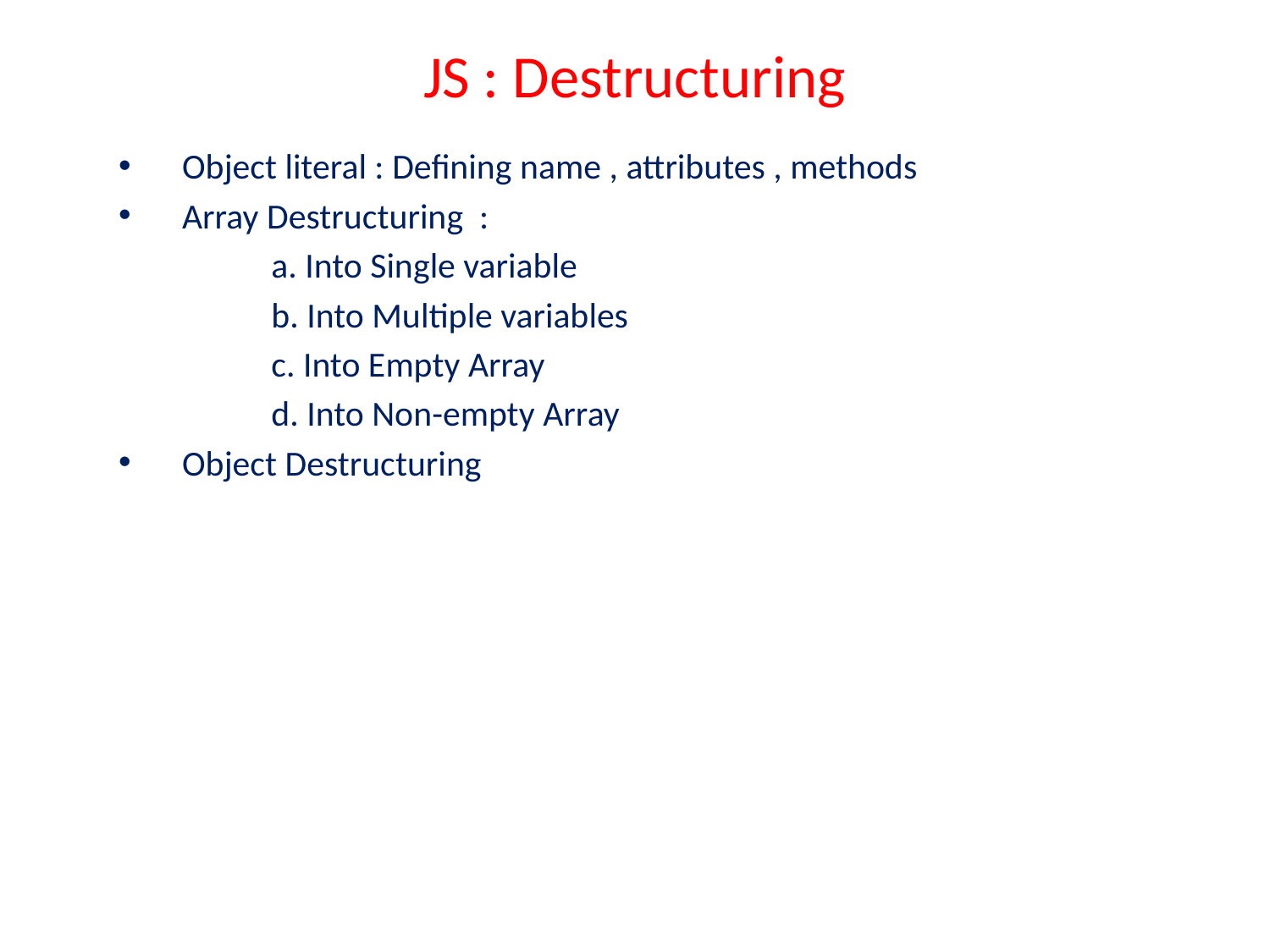

# JS : Destructuring
Object literal : Defining name , attributes , methods
Array Destructuring  :
                   a. Into Single variable
                   b. Into Multiple variables
                   c. Into Empty Array
                   d. Into Non-empty Array
Object Destructuring